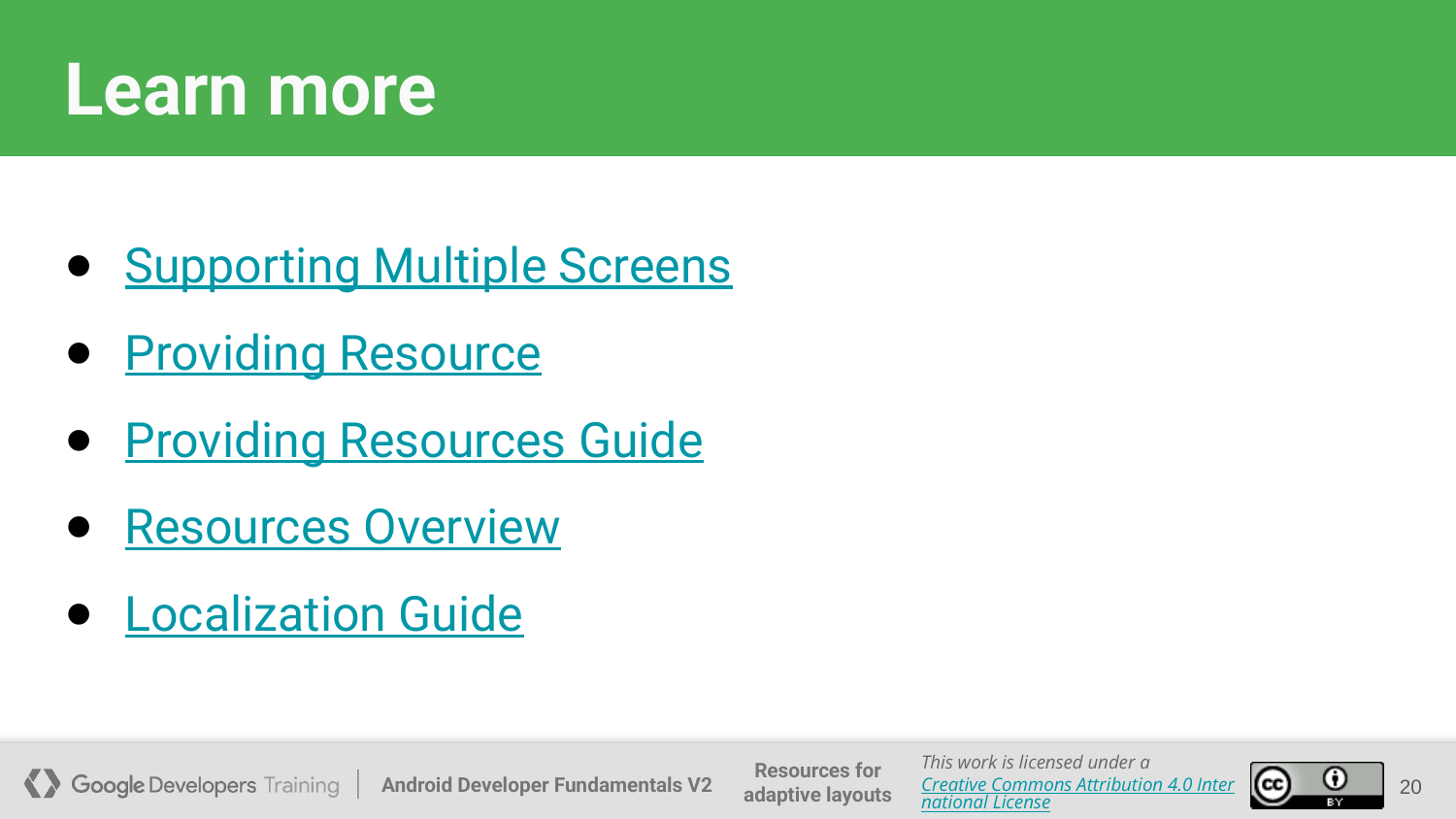

# Learn more
Supporting Multiple Screens
Providing Resource
Providing Resources Guide
Resources Overview
Localization Guide
20